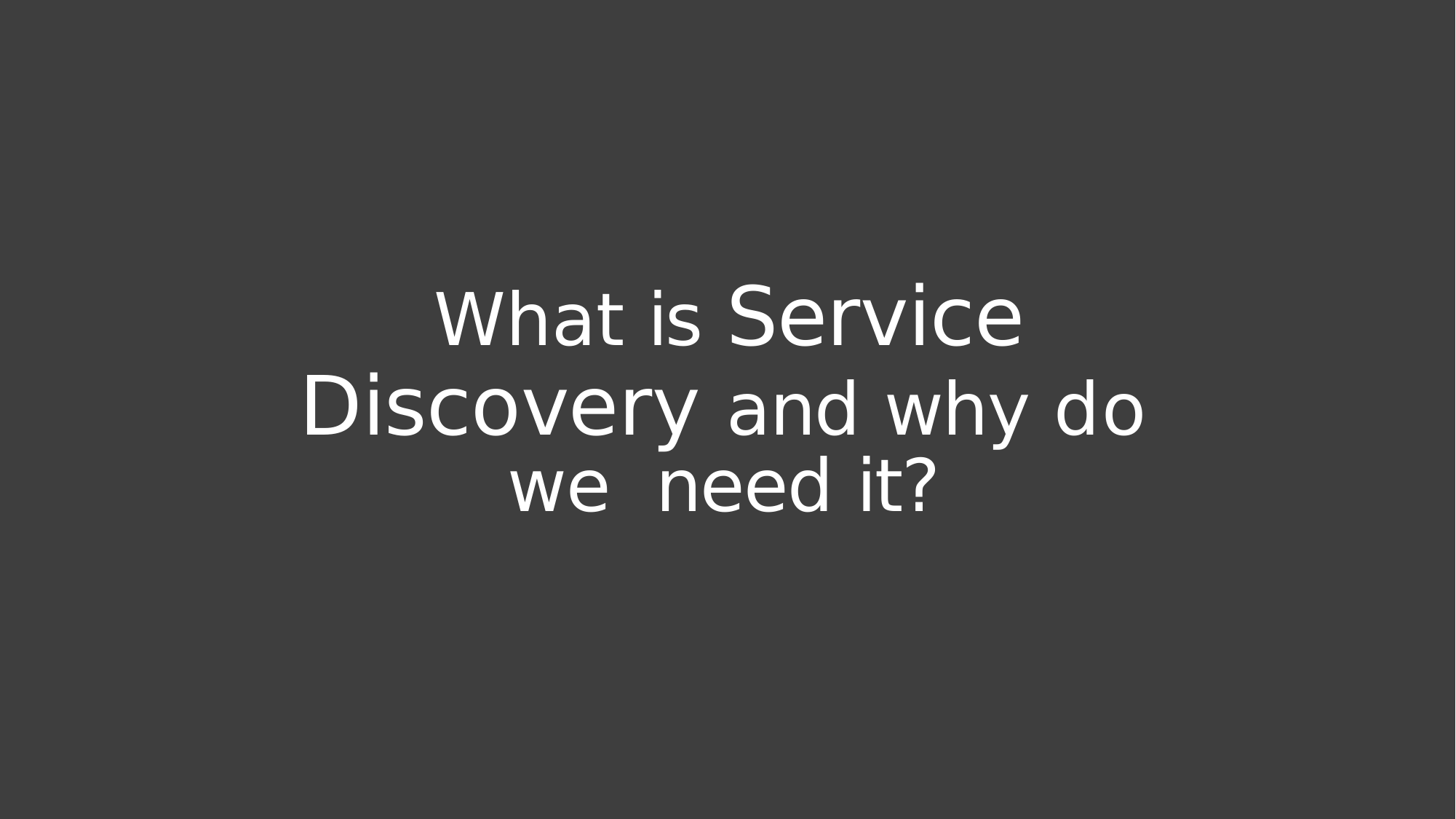

# What is Service
Discovery and why do we  need it?